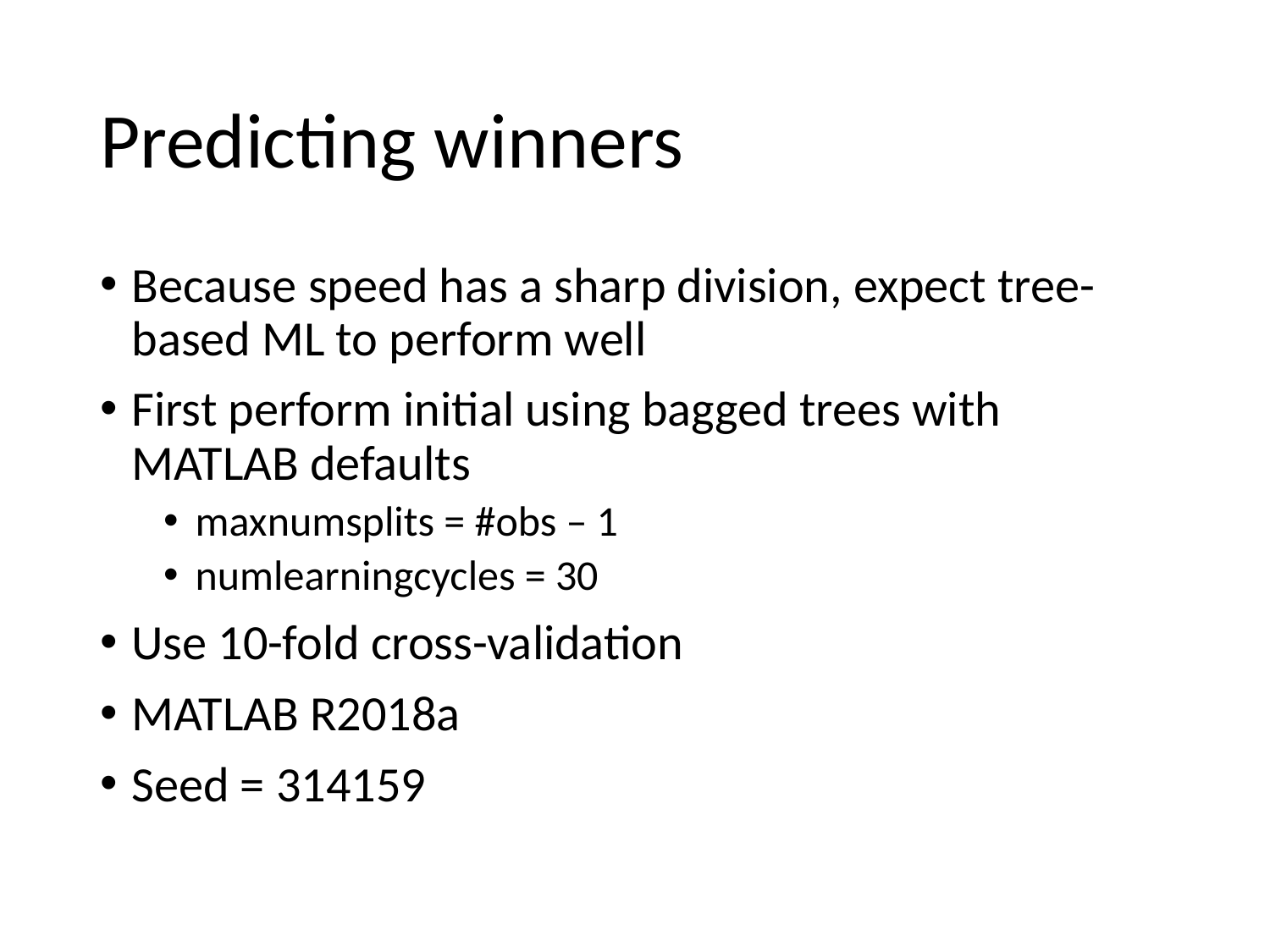

# Predicting winners
Because speed has a sharp division, expect tree-based ML to perform well
First perform initial using bagged trees with MATLAB defaults
maxnumsplits = #obs – 1
numlearningcycles = 30
Use 10-fold cross-validation
MATLAB R2018a
Seed = 314159